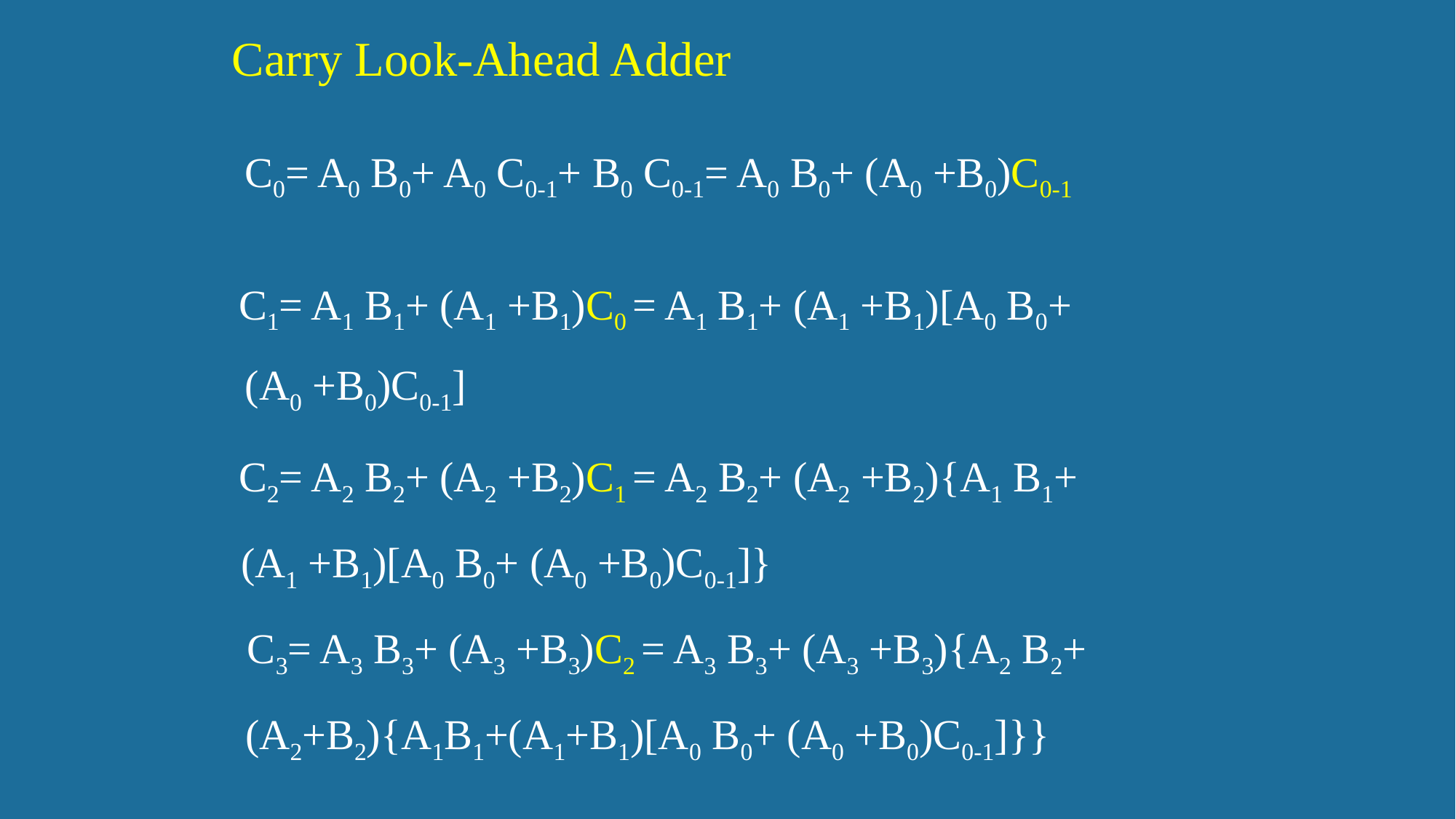

Carry Look-Ahead Adder
C0= A0 B0+ A0 C0-1+ B0 C0-1= A0 B0+ (A0 +B0)C0-1
C1= A1 B1+ (A1 +B1)C0 = A1 B1+ (A1 +B1)[A0 B0+
(A0 +B0)C0-1]
C2= A2 B2+ (A2 +B2)C1 = A2 B2+ (A2 +B2){A1 B1+
(A1 +B1)[A0 B0+ (A0 +B0)C0-1]}
C3= A3 B3+ (A3 +B3)C2 = A3 B3+ (A3 +B3){A2 B2+
(A2+B2){A1B1+(A1+B1)[A0 B0+ (A0 +B0)C0-1]}}